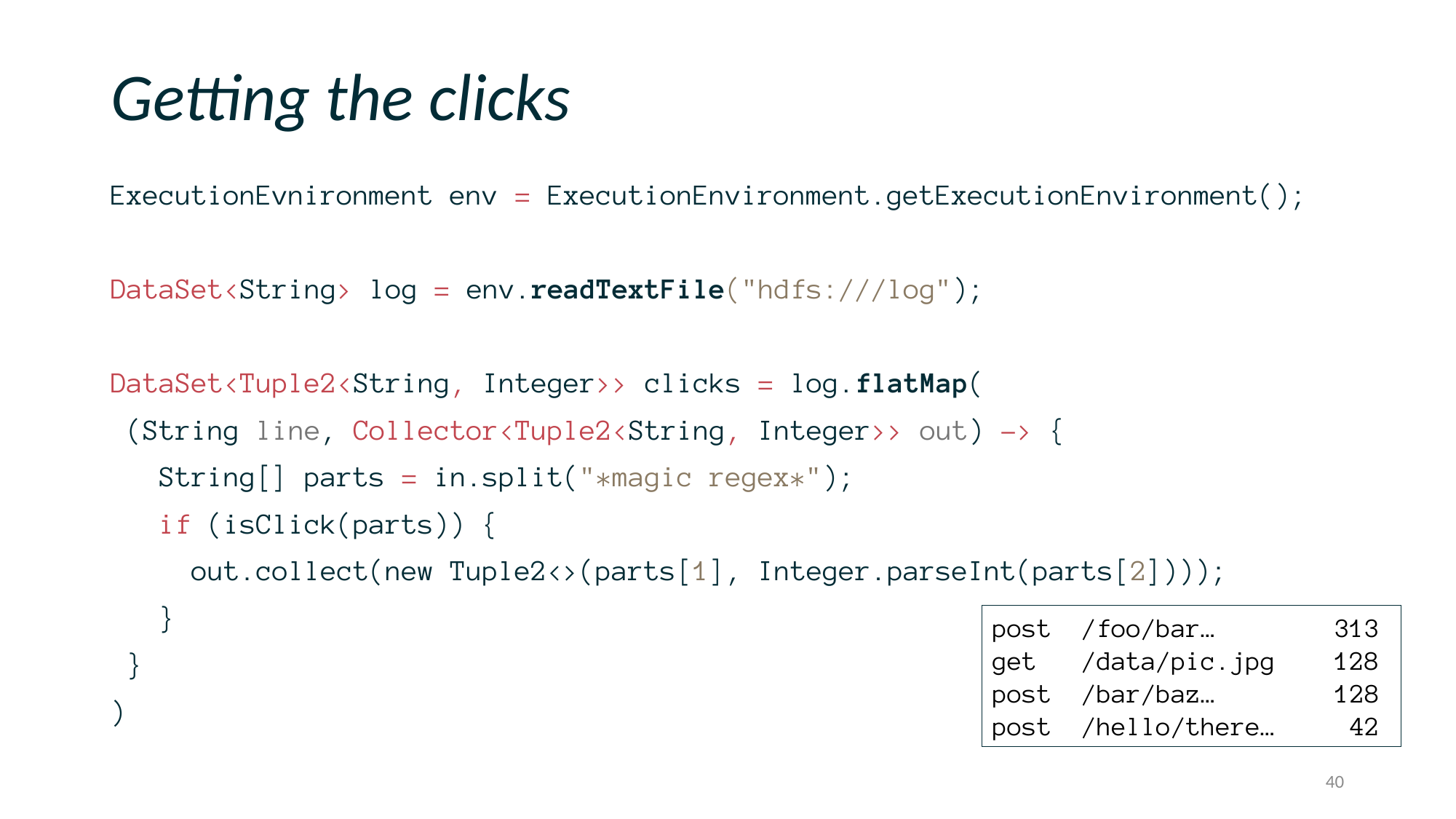

# Getting the clicks
ExecutionEvnironment env = ExecutionEnvironment.getExecutionEnvironment();

DataSet<String> log = env.readTextFile("hdfs:///log");

DataSet<Tuple2<String, Integer>> clicks = log.flatMap(
 (String line, Collector<Tuple2<String, Integer>> out) -> {
   String[] parts = in.split("*magic regex*");
   if (isClick(parts)) {
     out.collect(new Tuple2<>(parts[1], Integer.parseInt(parts[2])));
   }
 }
)
post  /foo/bar…        313
get   /data/pic.jpg	 128
post  /bar/baz…        128
post  /hello/there…     42
40